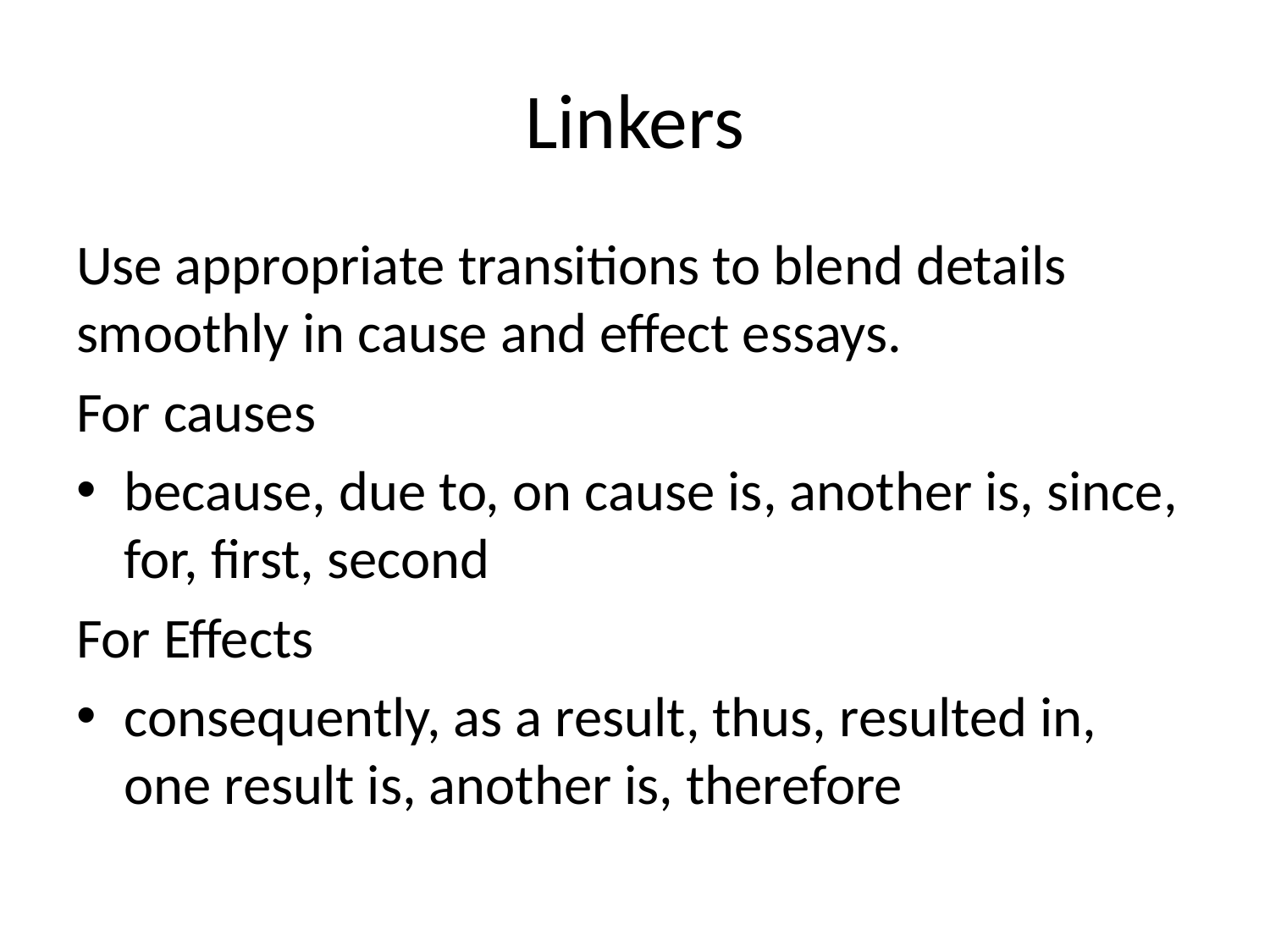

# Linkers
Use appropriate transitions to blend details smoothly in cause and effect essays.
For causes
because, due to, on cause is, another is, since, for, first, second
For Effects
consequently, as a result, thus, resulted in, one result is, another is, therefore